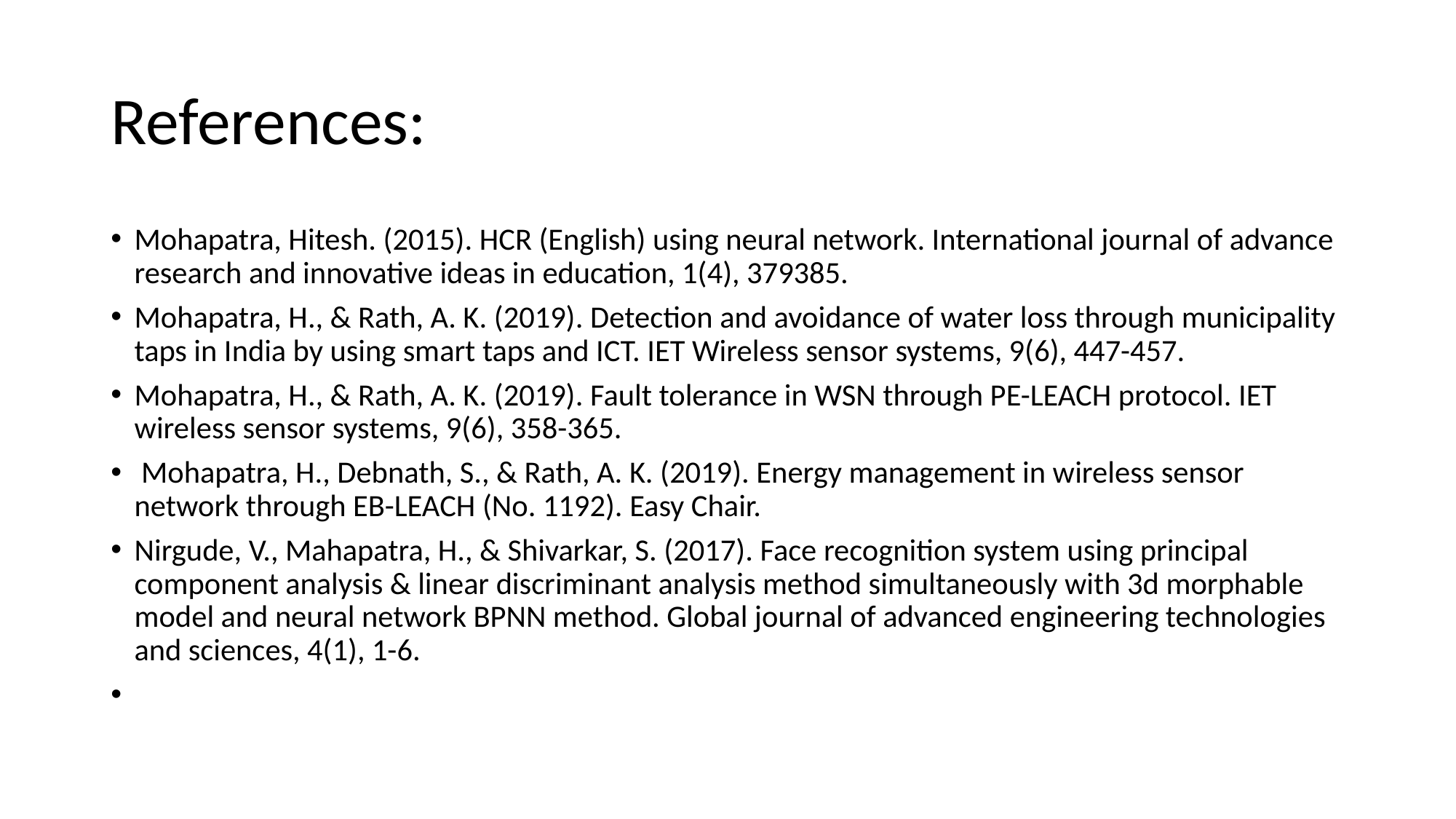

# References:
Mohapatra, Hitesh. (2015). HCR (English) using neural network. International journal of advance research and innovative ideas in education, 1(4), 379385.
Mohapatra, H., & Rath, A. K. (2019). Detection and avoidance of water loss through municipality taps in India by using smart taps and ICT. IET Wireless sensor systems, 9(6), 447-457.
Mohapatra, H., & Rath, A. K. (2019). Fault tolerance in WSN through PE-LEACH protocol. IET wireless sensor systems, 9(6), 358-365.
 Mohapatra, H., Debnath, S., & Rath, A. K. (2019). Energy management in wireless sensor network through EB-LEACH (No. 1192). Easy Chair.
Nirgude, V., Mahapatra, H., & Shivarkar, S. (2017). Face recognition system using principal component analysis & linear discriminant analysis method simultaneously with 3d morphable model and neural network BPNN method. Global journal of advanced engineering technologies and sciences, 4(1), 1-6.